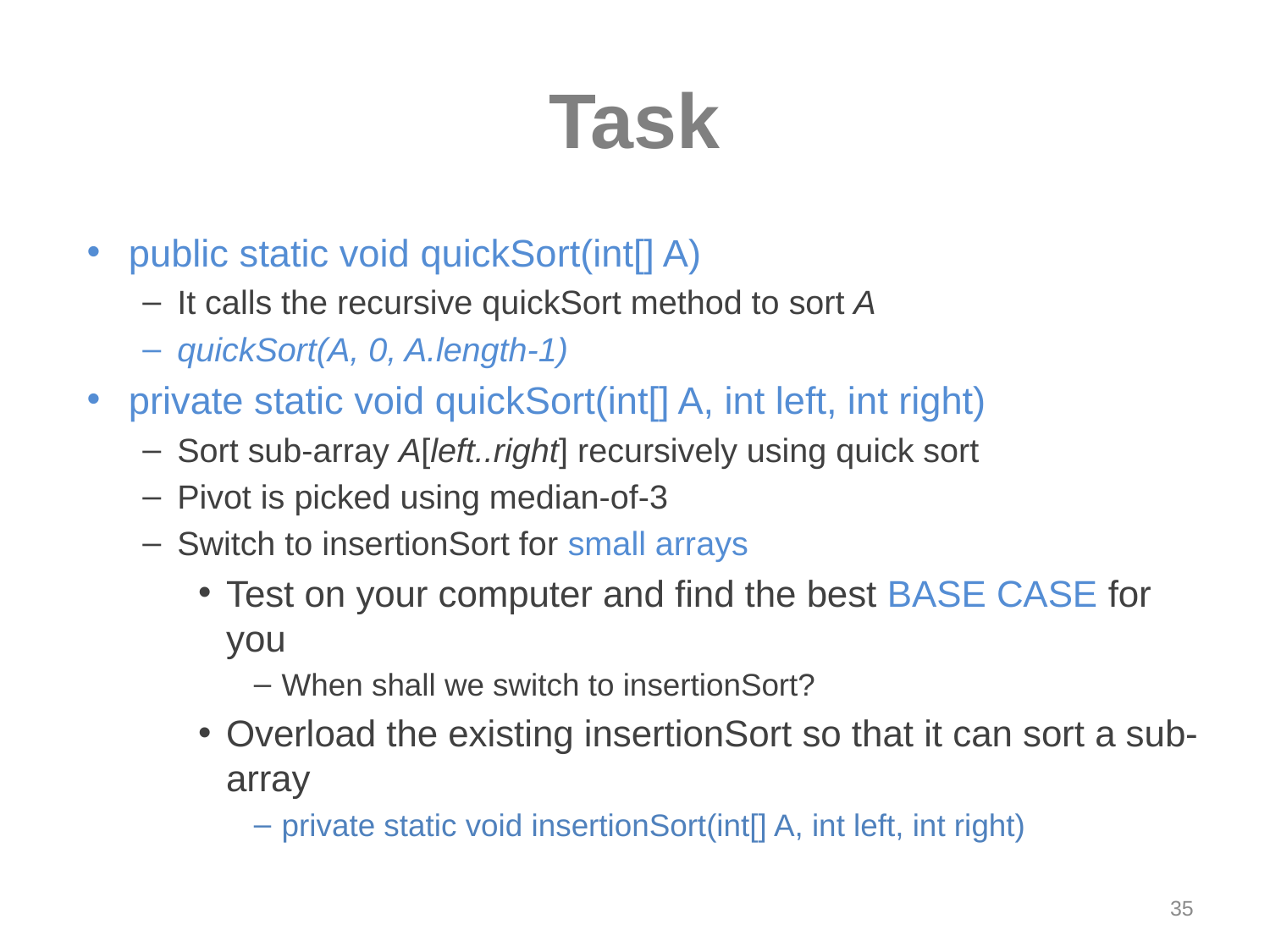

# Task
public static void quickSort(int[] A)
It calls the recursive quickSort method to sort A
quickSort(A, 0, A.length-1)
private static void quickSort(int[] A, int left, int right)
Sort sub-array A[left..right] recursively using quick sort
Pivot is picked using median-of-3
Switch to insertionSort for small arrays
Test on your computer and find the best BASE CASE for you
When shall we switch to insertionSort?
Overload the existing insertionSort so that it can sort a sub-array
private static void insertionSort(int[] A, int left, int right)
35